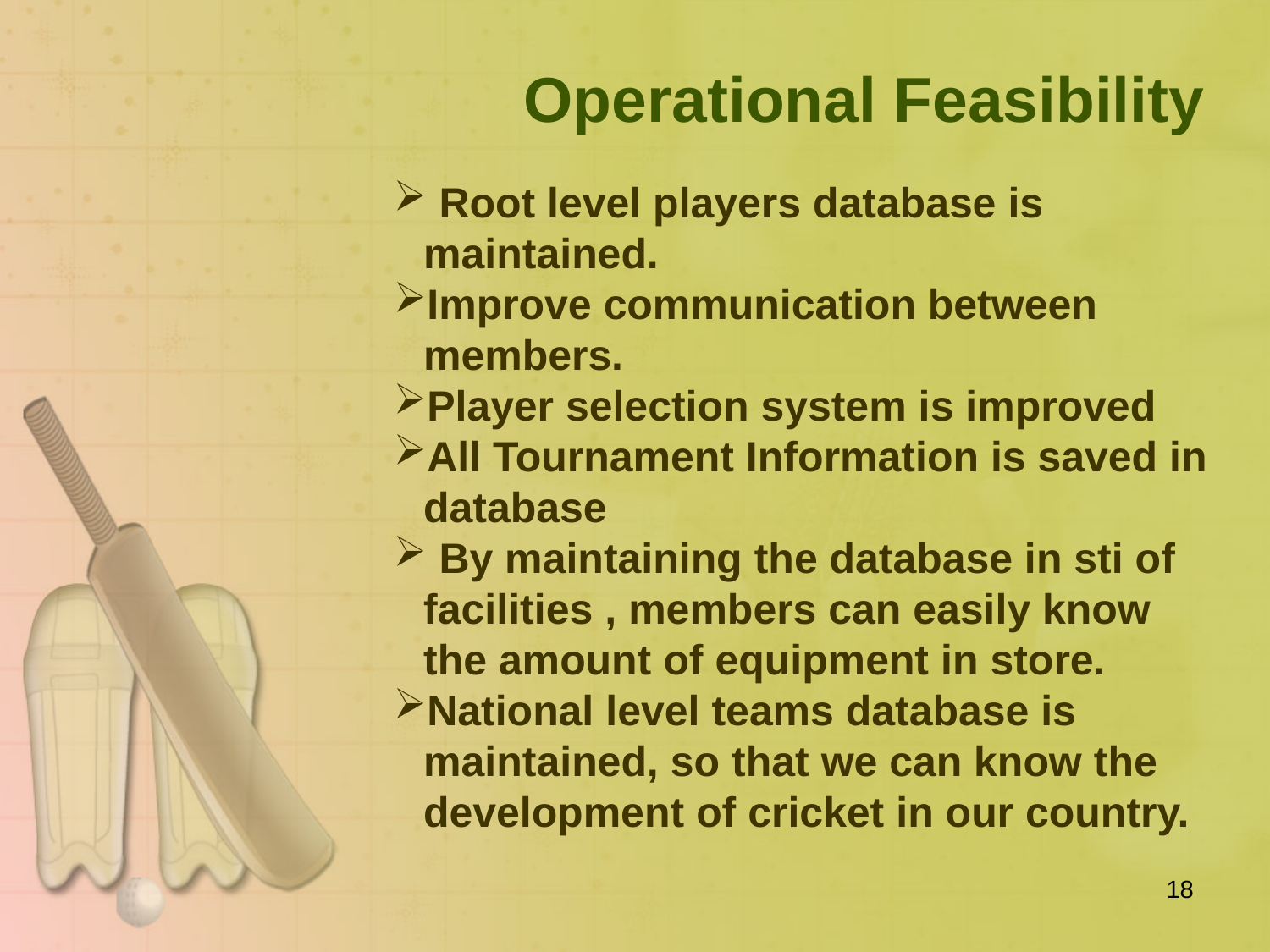

Operational Feasibility
 Root level players database is maintained.
Improve communication between members.
Player selection system is improved
All Tournament Information is saved in database
 By maintaining the database in sti of facilities , members can easily know the amount of equipment in store.
National level teams database is maintained, so that we can know the development of cricket in our country.
18